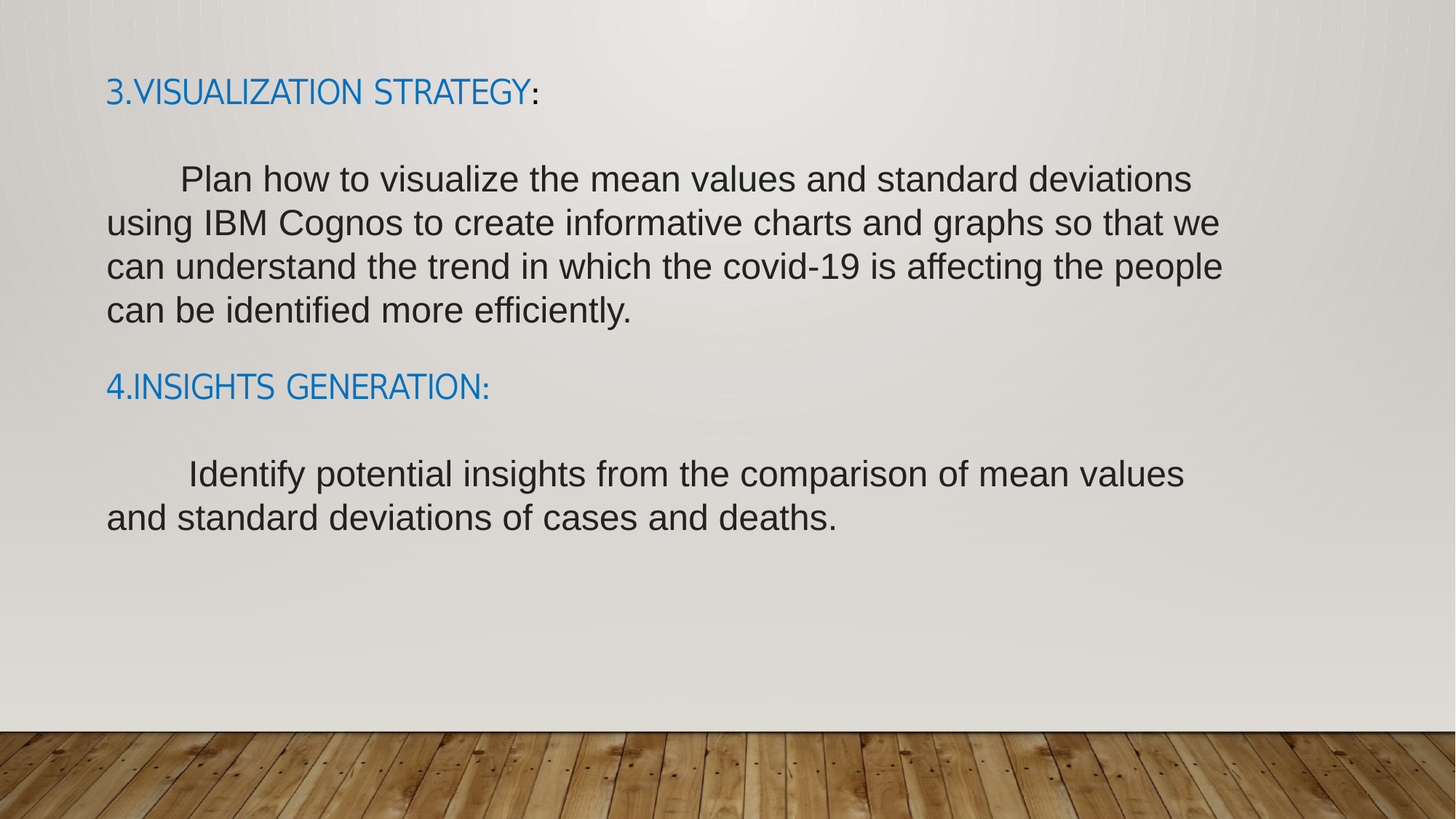

3.VISUALIZATION STRATEGY:

         Plan how to visualize the mean values and standard deviations using IBM Cognos to create informative charts and graphs so that we can understand the trend in which the covid-19 is affecting the people can be identified more efficiently.

4.INSIGHTS GENERATION:

          Identify potential insights from the comparison of mean values and standard deviations of cases and deaths.